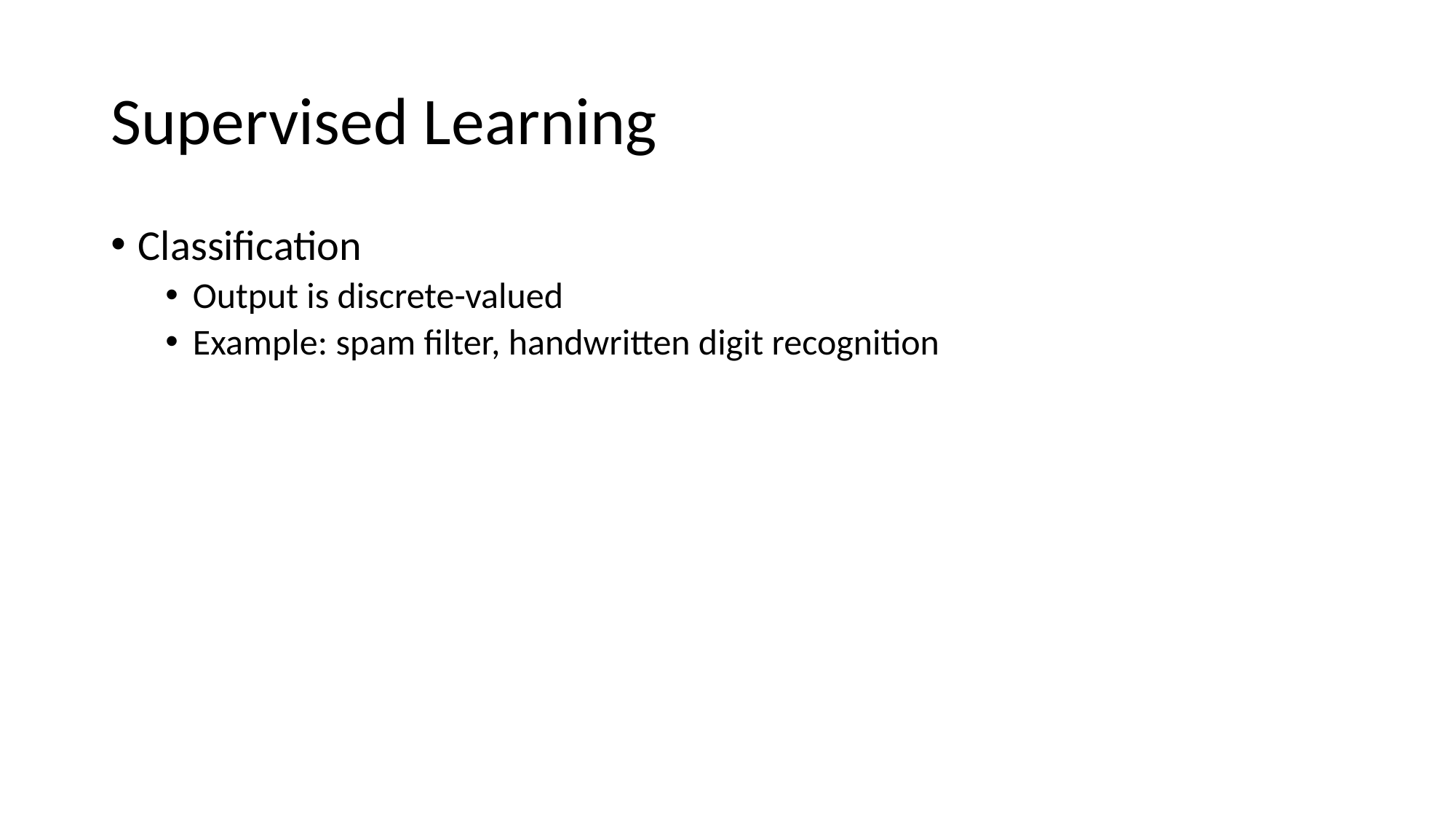

# Supervised Learning
Classification
Output is discrete-valued
Example: spam filter, handwritten digit recognition